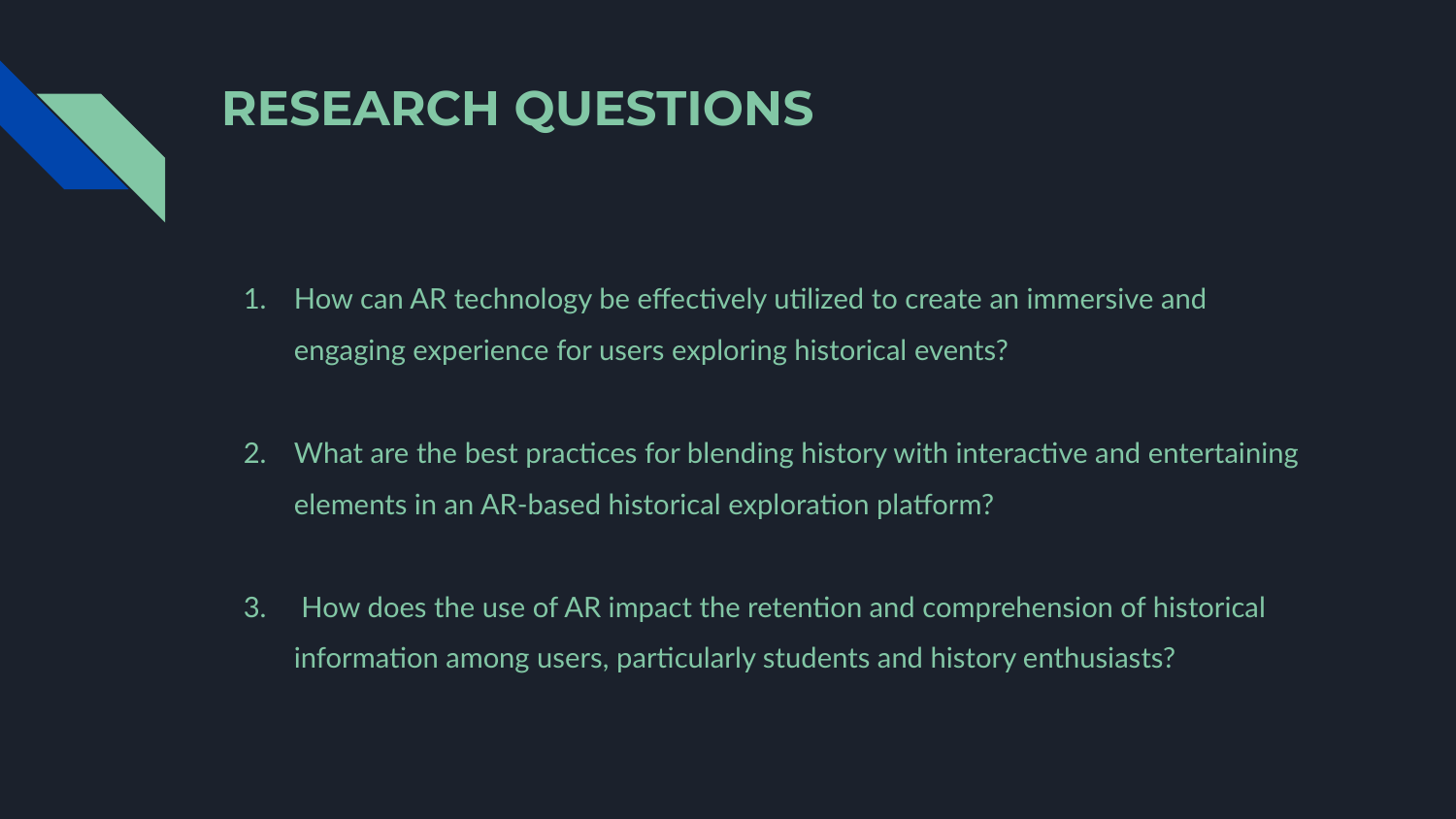

# RESEARCH QUESTIONS
How can AR technology be effectively utilized to create an immersive and engaging experience for users exploring historical events?

What are the best practices for blending history with interactive and entertaining elements in an AR-based historical exploration platform?

 How does the use of AR impact the retention and comprehension of historical information among users, particularly students and history enthusiasts?